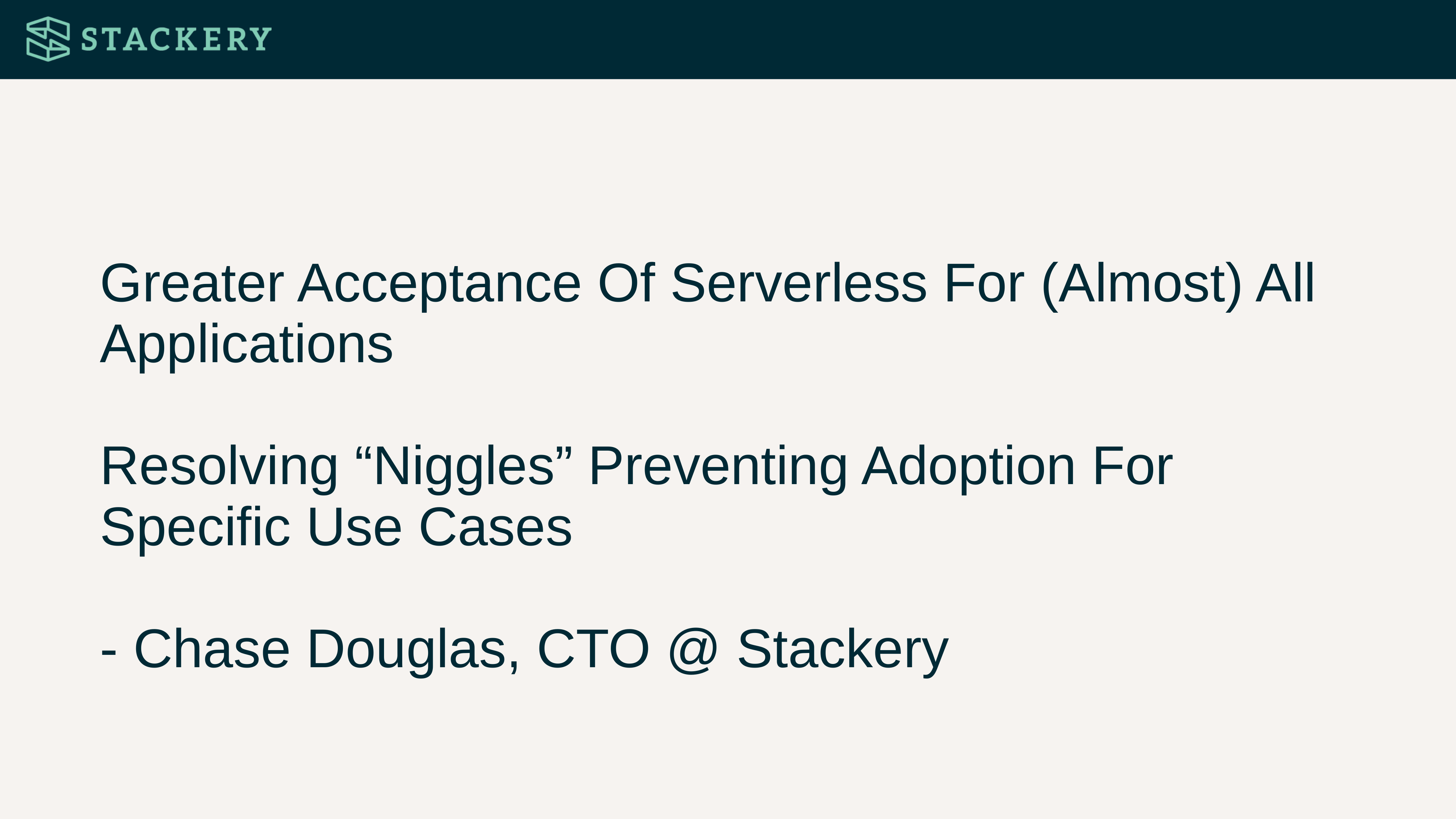

Greater Acceptance Of Serverless For (Almost) All Applications
Resolving “Niggles” Preventing Adoption For Specific Use Cases

- Chase Douglas, CTO @ Stackery